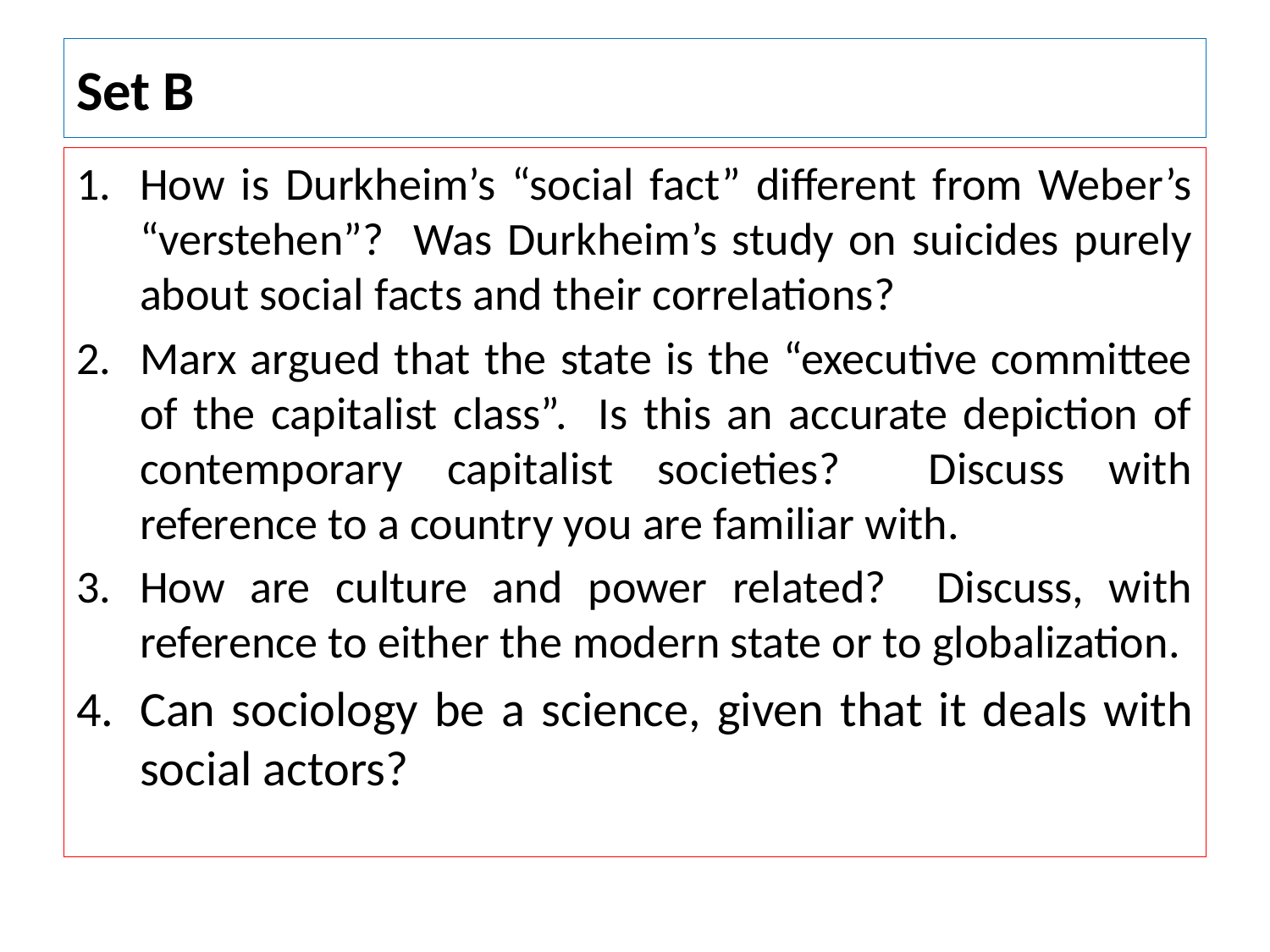

# Set B
How is Durkheim’s “social fact” different from Weber’s “verstehen”?  Was Durkheim’s study on suicides purely about social facts and their correlations?
Marx argued that the state is the “executive committee of the capitalist class”.  Is this an accurate depiction of contemporary capitalist societies?  Discuss with reference to a country you are familiar with.
How are culture and power related?  Discuss, with reference to either the modern state or to globalization.
Can sociology be a science, given that it deals with social actors?